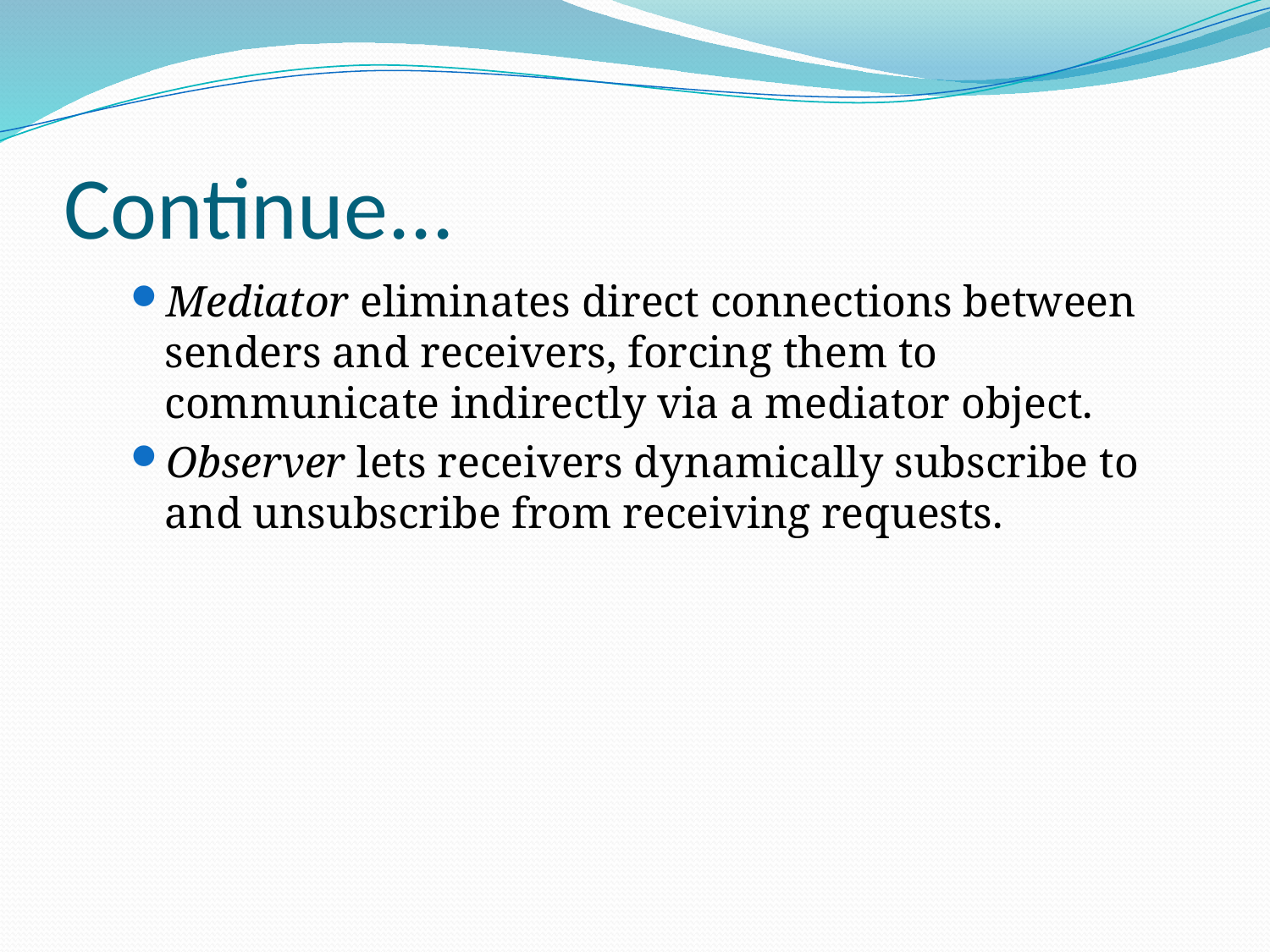

# Continue...
Mediator eliminates direct connections between senders and receivers, forcing them to communicate indirectly via a mediator object.
Observer lets receivers dynamically subscribe to and unsubscribe from receiving requests.